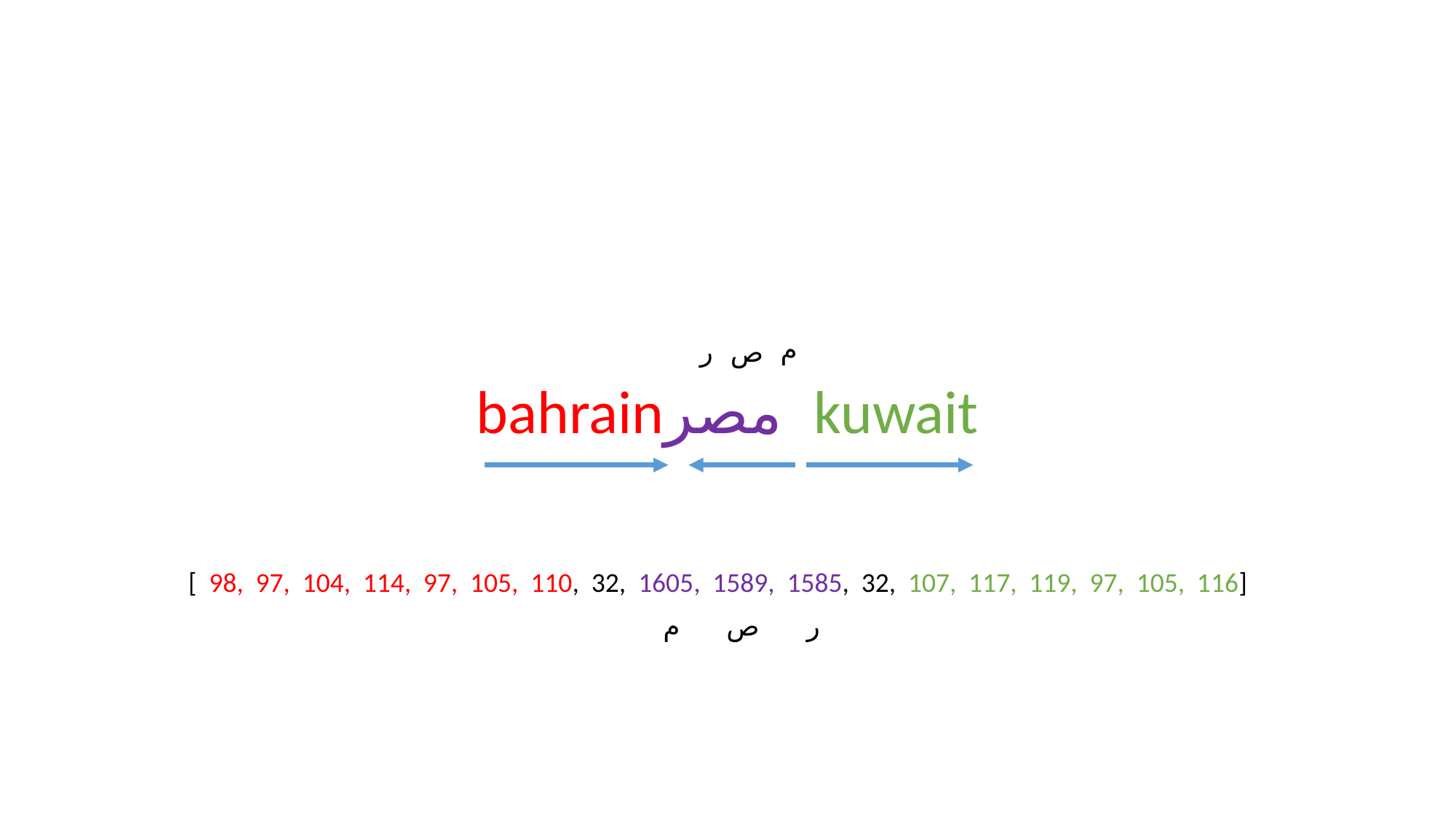

م
ر
ص
bahrainمصر  kuwait
[  98,  97,  104,  114,  97,  105,  110,  32,  1605,  1589,  1585,  32,  107,  117,  119,  97,  105,  116]
م
ص
ر